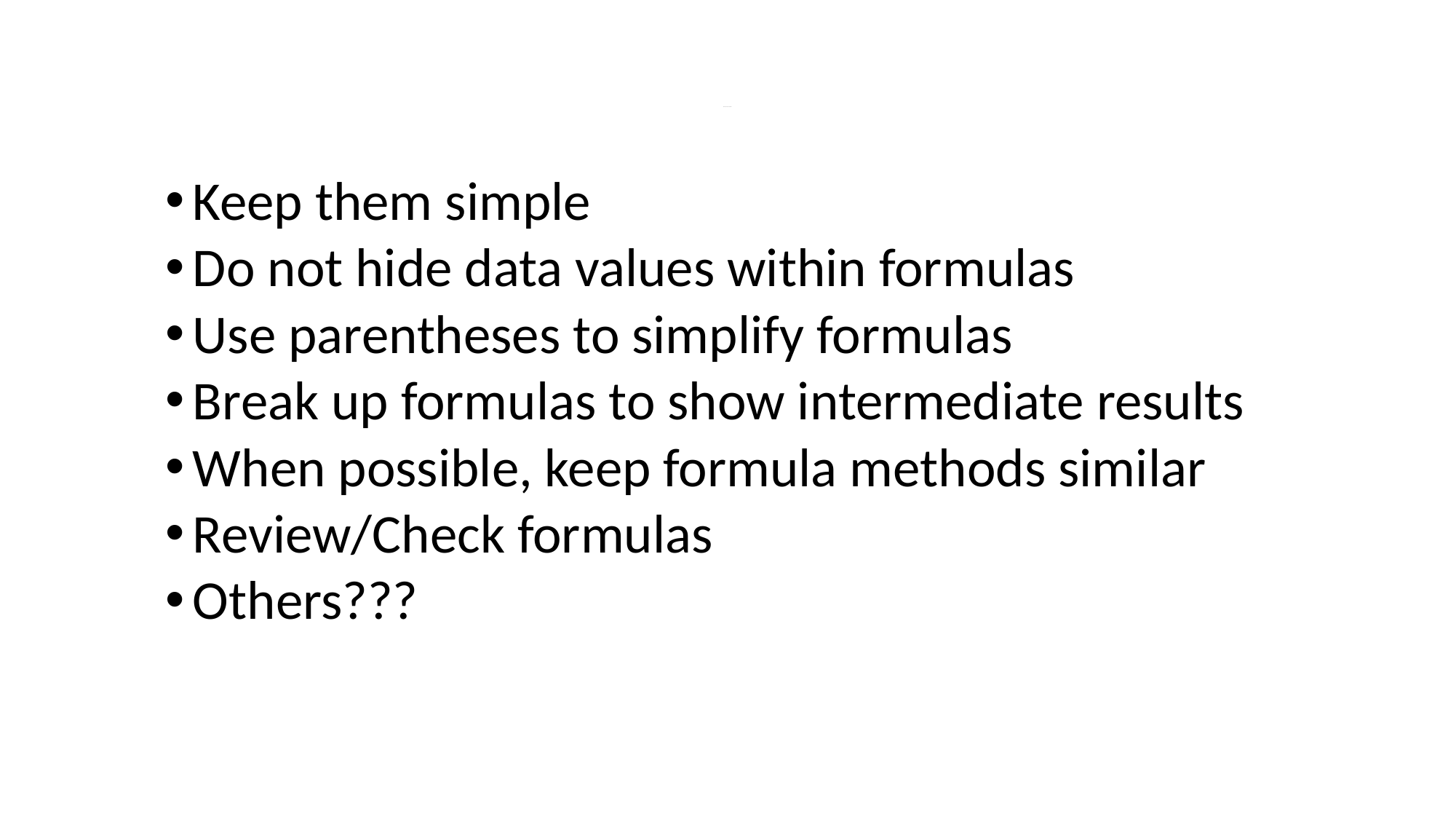

# Effective Formula Guidelines
Keep them simple
Do not hide data values within formulas
Use parentheses to simplify formulas
Break up formulas to show intermediate results
When possible, keep formula methods similar
Review/Check formulas
Others???